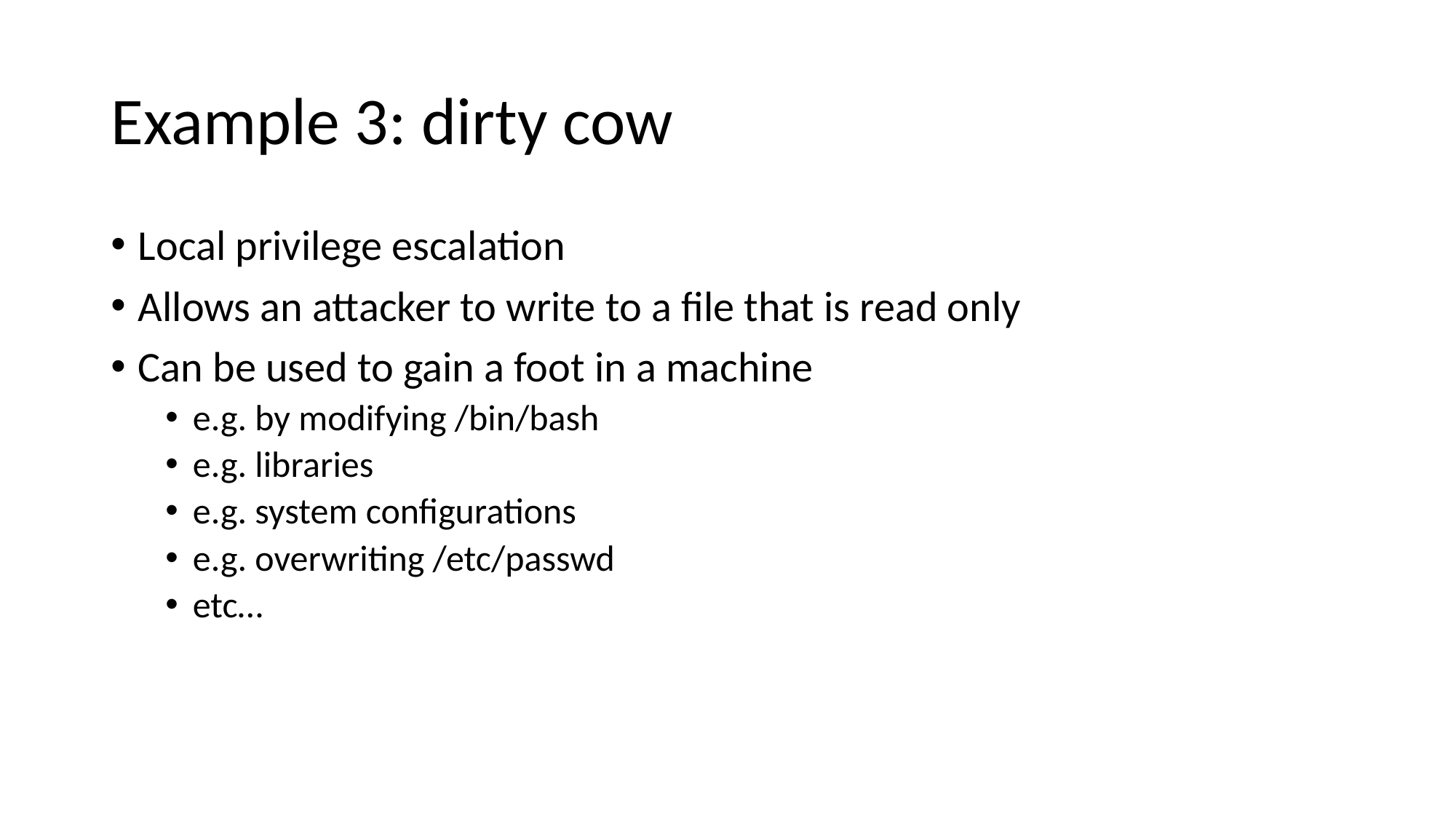

# Example 3: dirty cow
Local privilege escalation
Allows an attacker to write to a file that is read only
Can be used to gain a foot in a machine
e.g. by modifying /bin/bash
e.g. libraries
e.g. system configurations
e.g. overwriting /etc/passwd
etc…